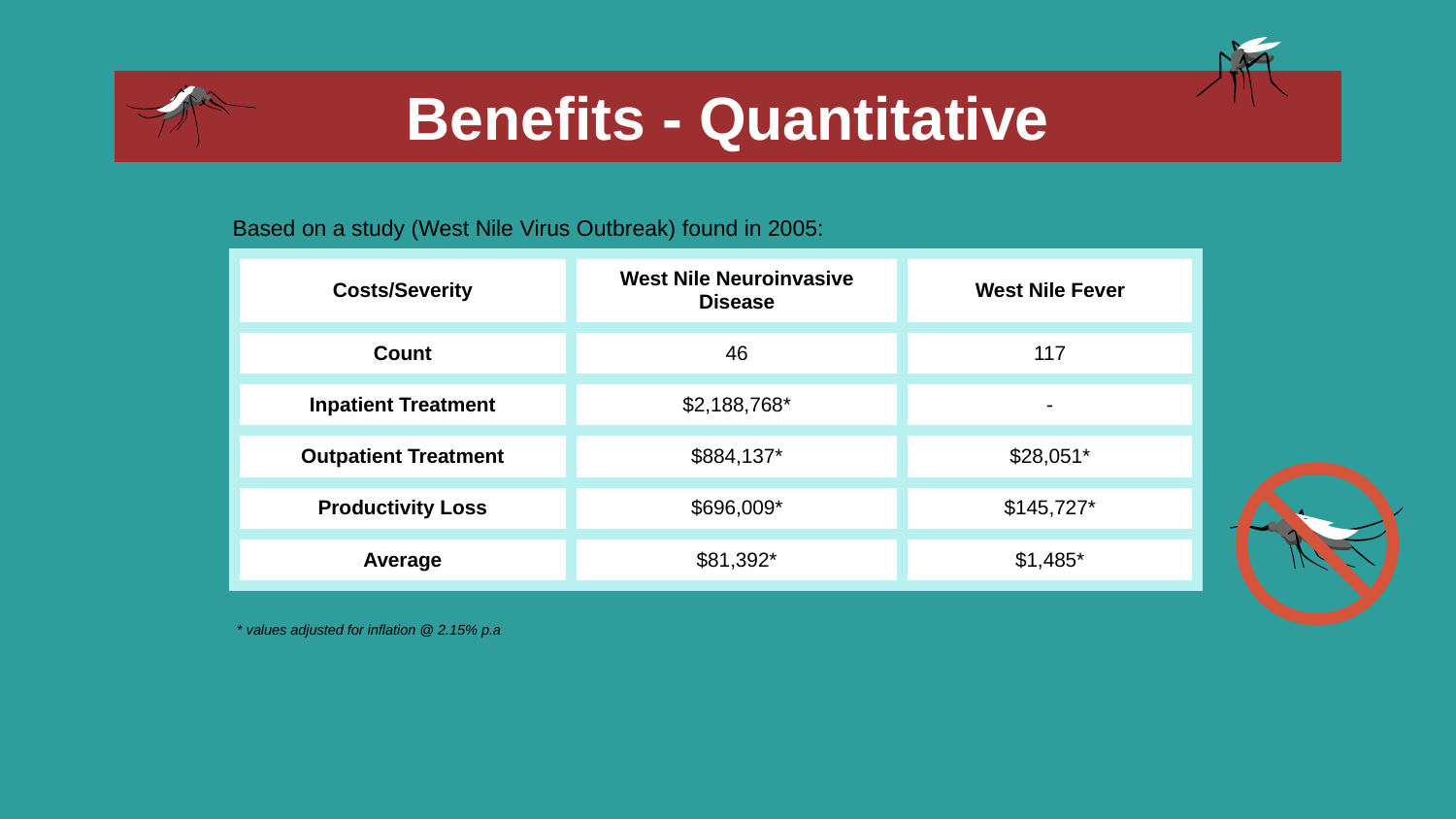

# Benefits - Quantitative

Based on a study (West Nile Virus Outbreak) found in 2005:
| Costs/Severity | West Nile Neuroinvasive Disease | West Nile Fever |
| --- | --- | --- |
| Count | 46 | 117 |
| Inpatient Treatment | $2,188,768\* | - |
| Outpatient Treatment | $884,137\* | $28,051\* |
| Productivity Loss | $696,009\* | $145,727\* |
| Average | $81,392\* | $1,485\* |

* values adjusted for inflation @ 2.15% p.a